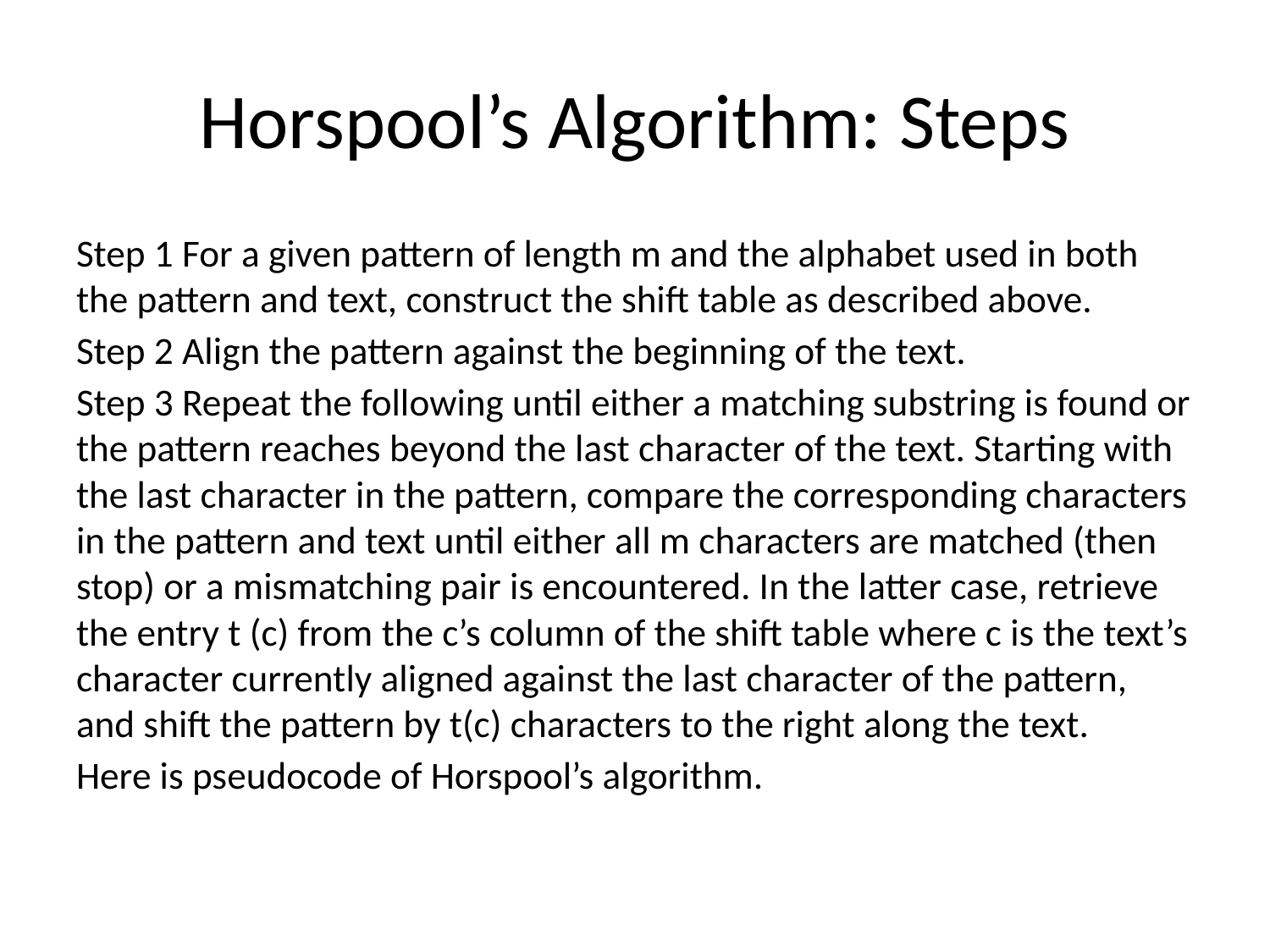

# Horspool’s Algorithm: Steps
Step 1 For a given pattern of length m and the alphabet used in both the pattern and text, construct the shift table as described above.
Step 2 Align the pattern against the beginning of the text.
Step 3 Repeat the following until either a matching substring is found or the pattern reaches beyond the last character of the text. Starting with the last character in the pattern, compare the corresponding characters in the pattern and text until either all m characters are matched (then stop) or a mismatching pair is encountered. In the latter case, retrieve the entry t (c) from the c’s column of the shift table where c is the text’s character currently aligned against the last character of the pattern, and shift the pattern by t(c) characters to the right along the text.
Here is pseudocode of Horspool’s algorithm.